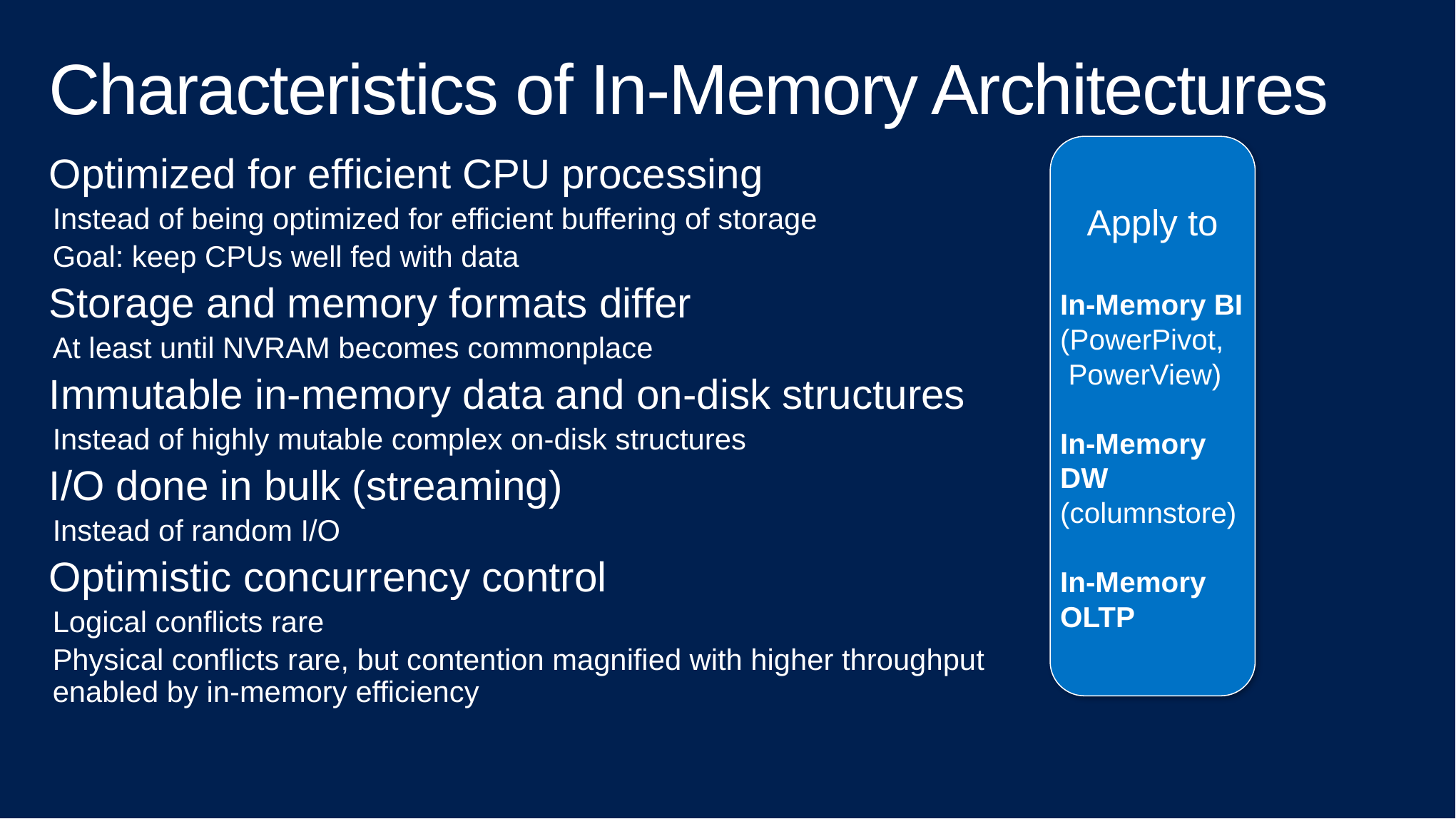

# Characteristics of In-Memory Architectures
Apply to

In-Memory BI
(PowerPivot,
 PowerView)

In-Memory DW (columnstore)

In-Memory OLTP
Optimized for efficient CPU processing
Instead of being optimized for efficient buffering of storage
Goal: keep CPUs well fed with data
Storage and memory formats differ
At least until NVRAM becomes commonplace
Immutable in-memory data and on-disk structures
Instead of highly mutable complex on-disk structures
I/O done in bulk (streaming)
Instead of random I/O
Optimistic concurrency control
Logical conflicts rare
Physical conflicts rare, but contention magnified with higher throughput enabled by in-memory efficiency